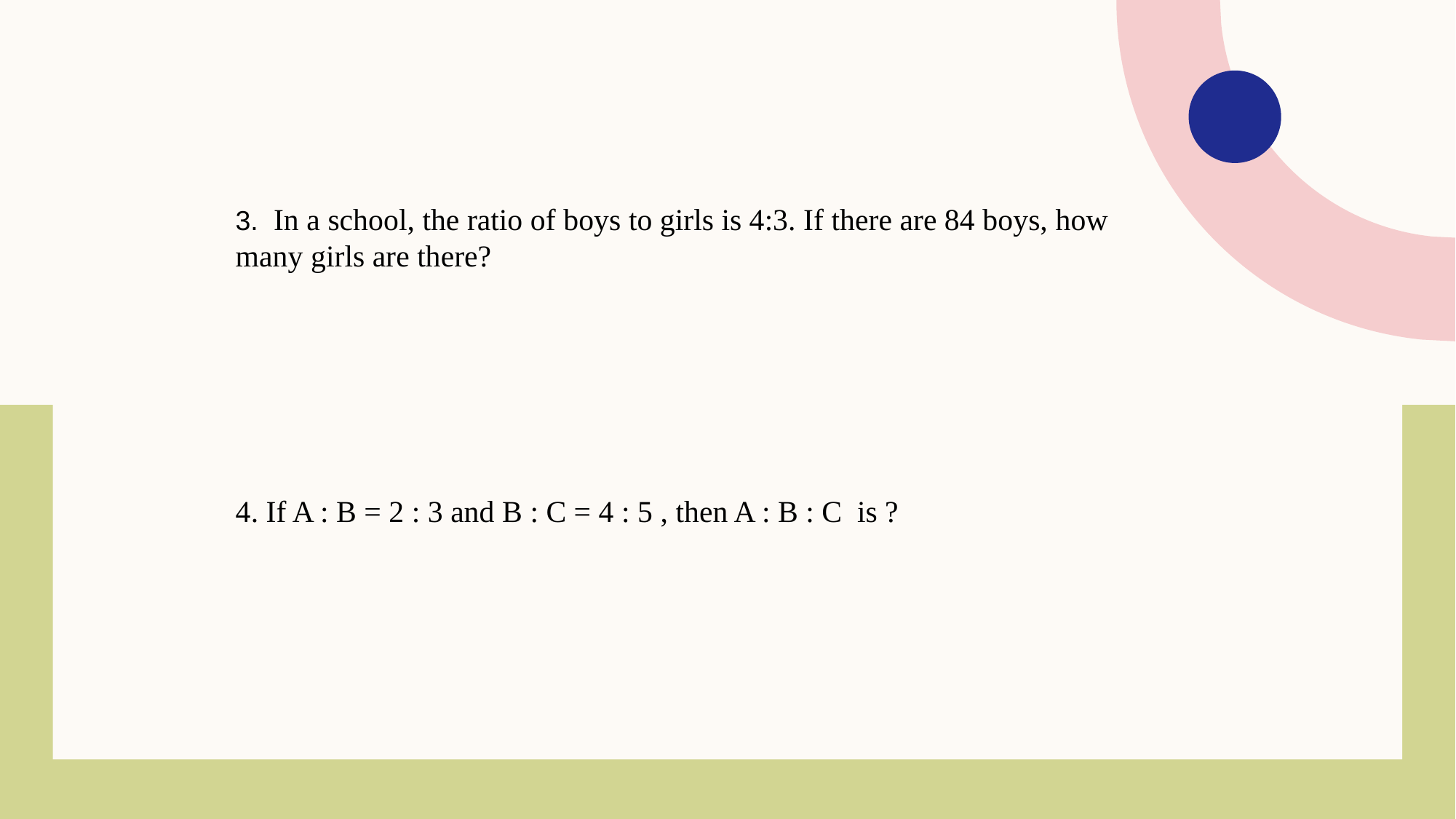

3.  In a school, the ratio of boys to girls is 4:3. If there are 84 boys, how many girls are there?

4. If A : B = 2 : 3 and B : C = 4 : 5 , then A : B : C  is ?